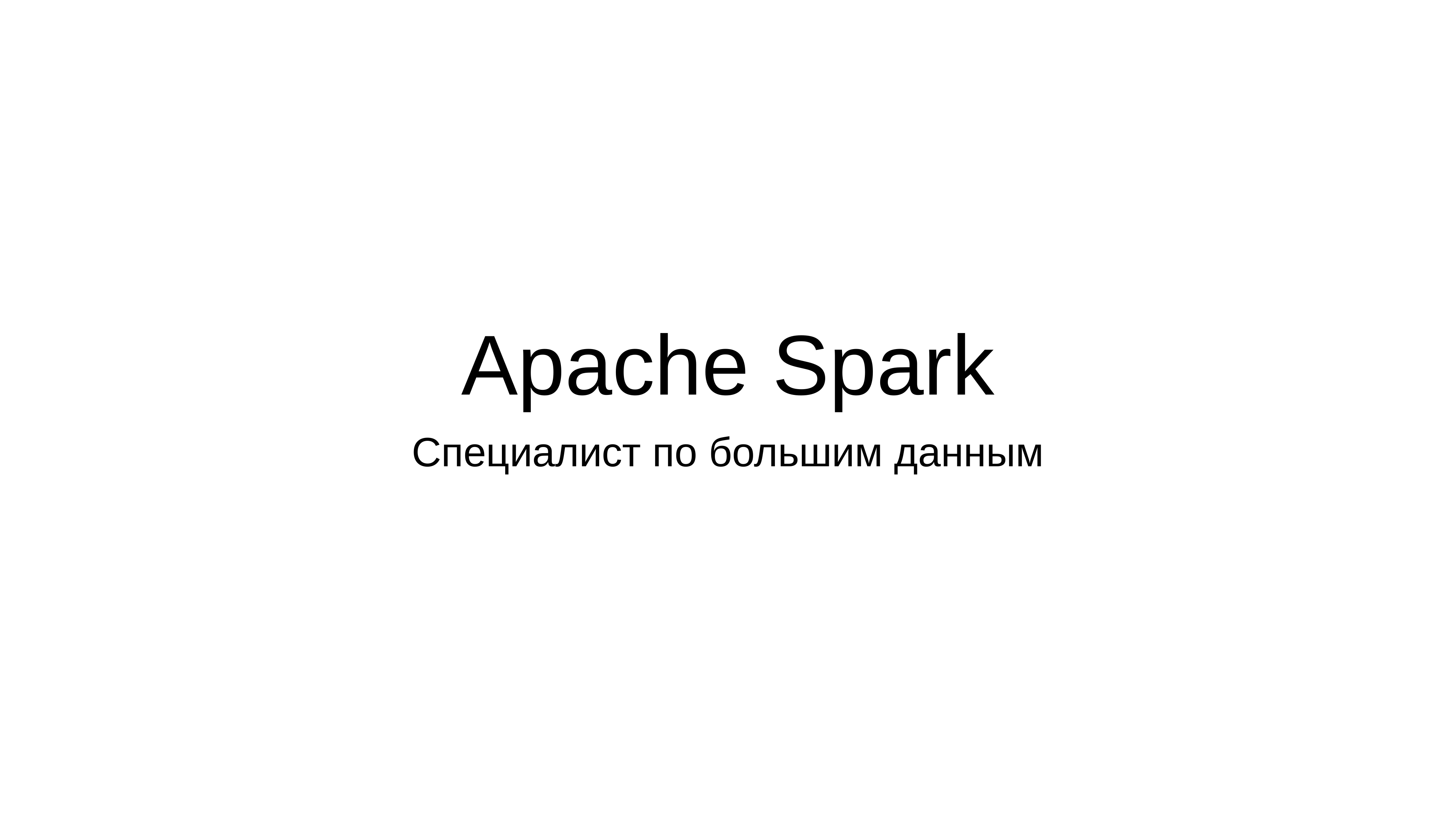

# Apache Spark
Специалист по большим данным